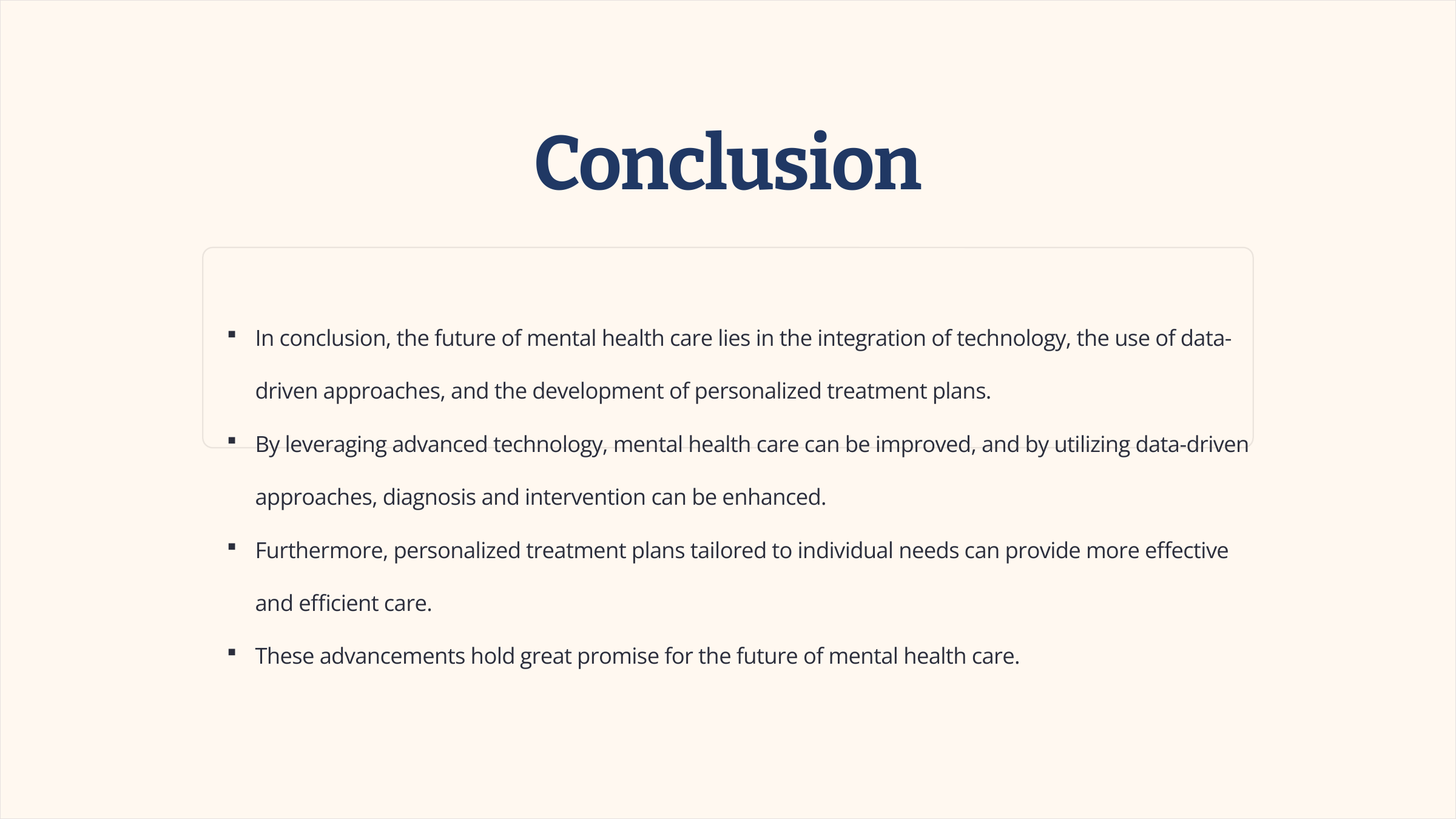

Conclusion

In conclusion, the future of mental health care lies in the integration of technology, the use of data-driven approaches, and the development of personalized treatment plans.
By leveraging advanced technology, mental health care can be improved, and by utilizing data-driven approaches, diagnosis and intervention can be enhanced.
Furthermore, personalized treatment plans tailored to individual needs can provide more effective and efficient care.
These advancements hold great promise for the future of mental health care.